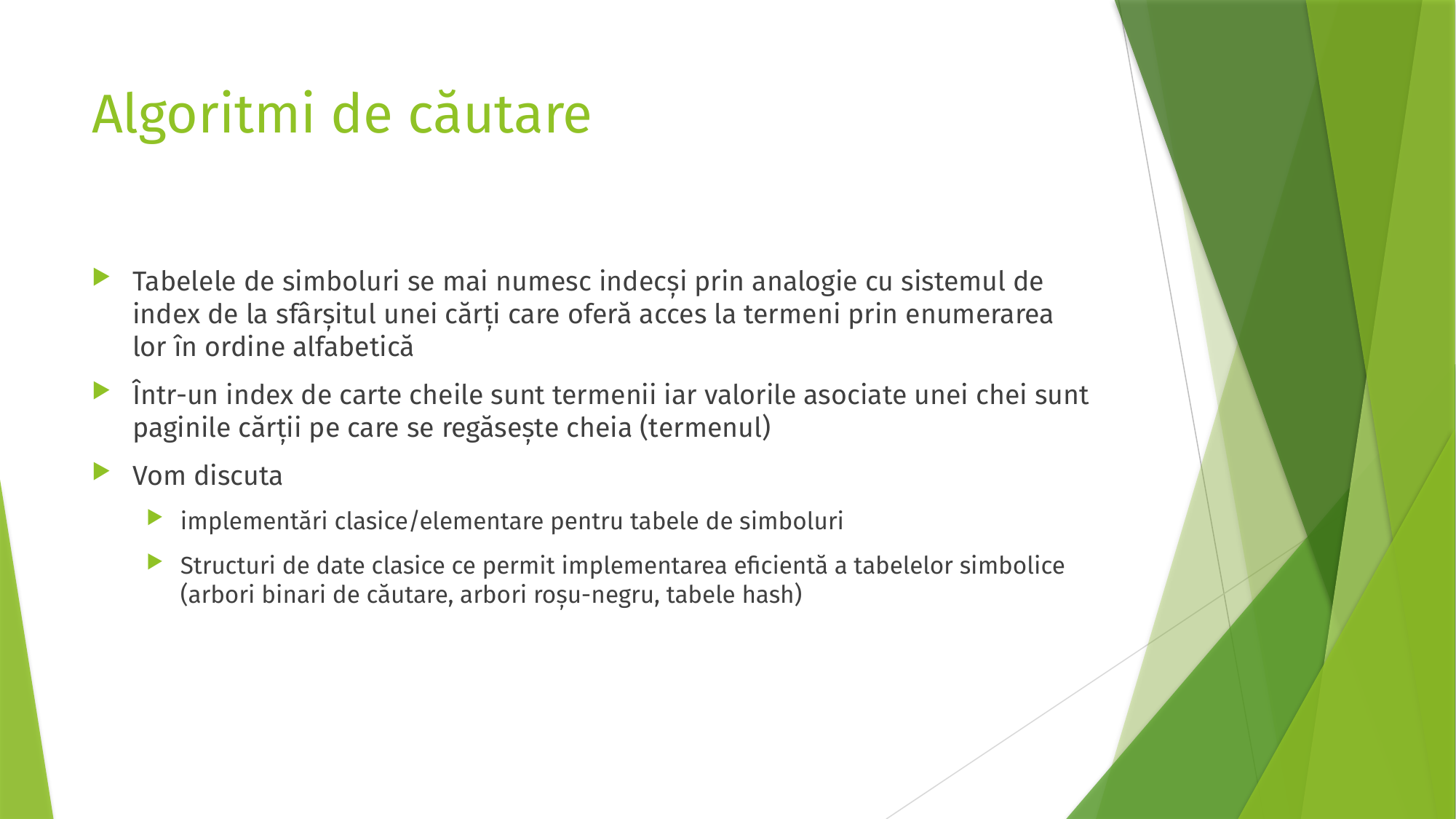

# Algoritmi de căutare
Tabelele de simboluri se mai numesc indecși prin analogie cu sistemul de index de la sfârșitul unei cărți care oferă acces la termeni prin enumerarea lor în ordine alfabetică
Într-un index de carte cheile sunt termenii iar valorile asociate unei chei sunt paginile cărții pe care se regăsește cheia (termenul)
Vom discuta
implementări clasice/elementare pentru tabele de simboluri
Structuri de date clasice ce permit implementarea eficientă a tabelelor simbolice (arbori binari de căutare, arbori roșu-negru, tabele hash)